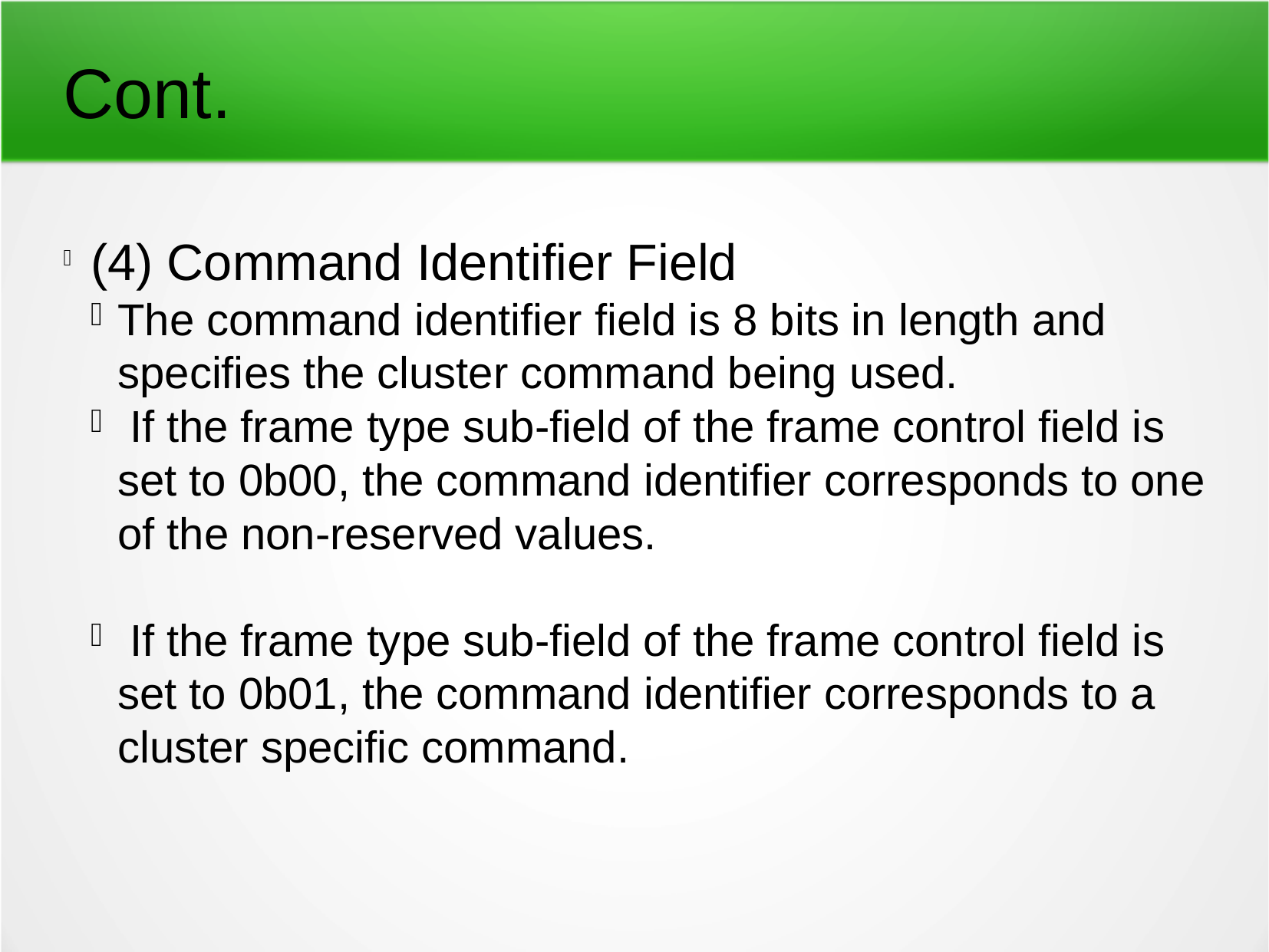

Cont.
(4) Command Identifier Field
The command identifier field is 8 bits in length and specifies the cluster command being used.
 If the frame type sub-field of the frame control field is set to 0b00, the command identifier corresponds to one of the non-reserved values.

 If the frame type sub-field of the frame control field is set to 0b01, the command identifier corresponds to a cluster specific command.